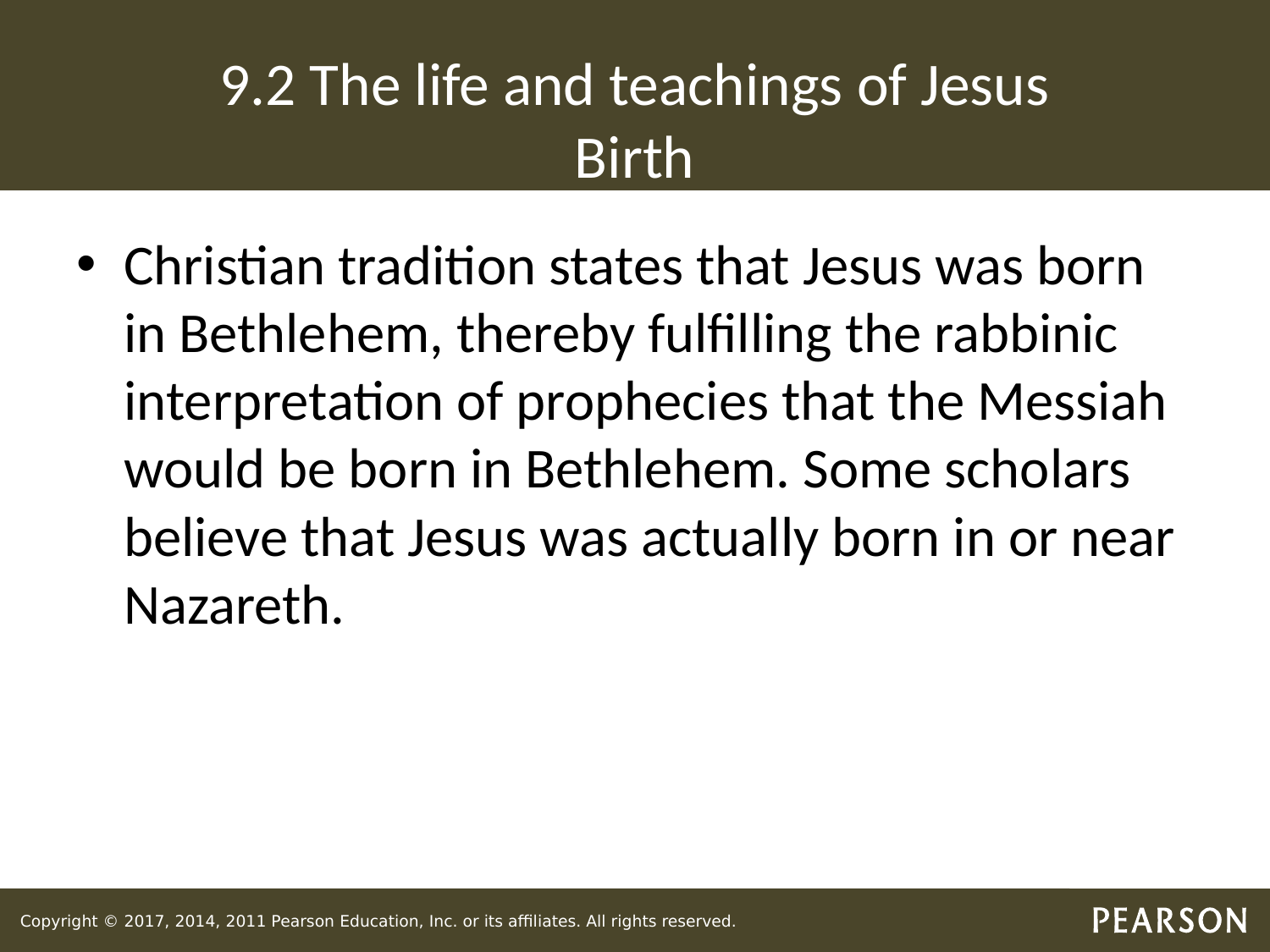

# 9.2 The life and teachings of Jesus Birth
Christian tradition states that Jesus was born in Bethlehem, thereby fulfilling the rabbinic interpretation of prophecies that the Messiah would be born in Bethlehem. Some scholars believe that Jesus was actually born in or near Nazareth.